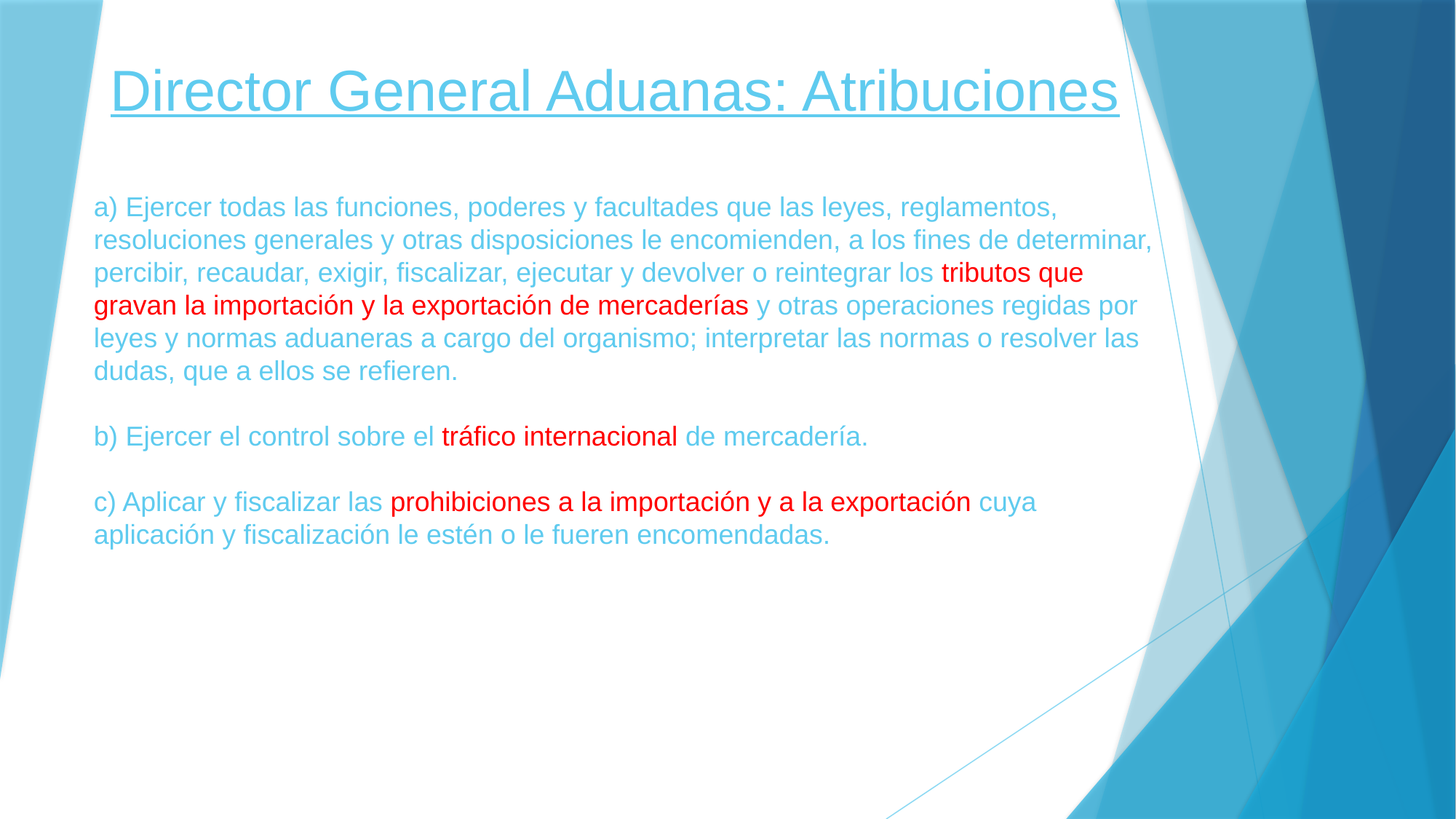

# Director General Aduanas: Atribuciones
a) Ejercer todas las funciones, poderes y facultades que las leyes, reglamentos, resoluciones generales y otras disposiciones le encomienden, a los fines de determinar, percibir, recaudar, exigir, fiscalizar, ejecutar y devolver o reintegrar los tributos que gravan la importación y la exportación de mercaderías y otras operaciones regidas por leyes y normas aduaneras a cargo del organismo; interpretar las normas o resolver las dudas, que a ellos se refieren.

b) Ejercer el control sobre el tráfico internacional de mercadería.

c) Aplicar y fiscalizar las prohibiciones a la importación y a la exportación cuya aplicación y fiscalización le estén o le fueren encomendadas.